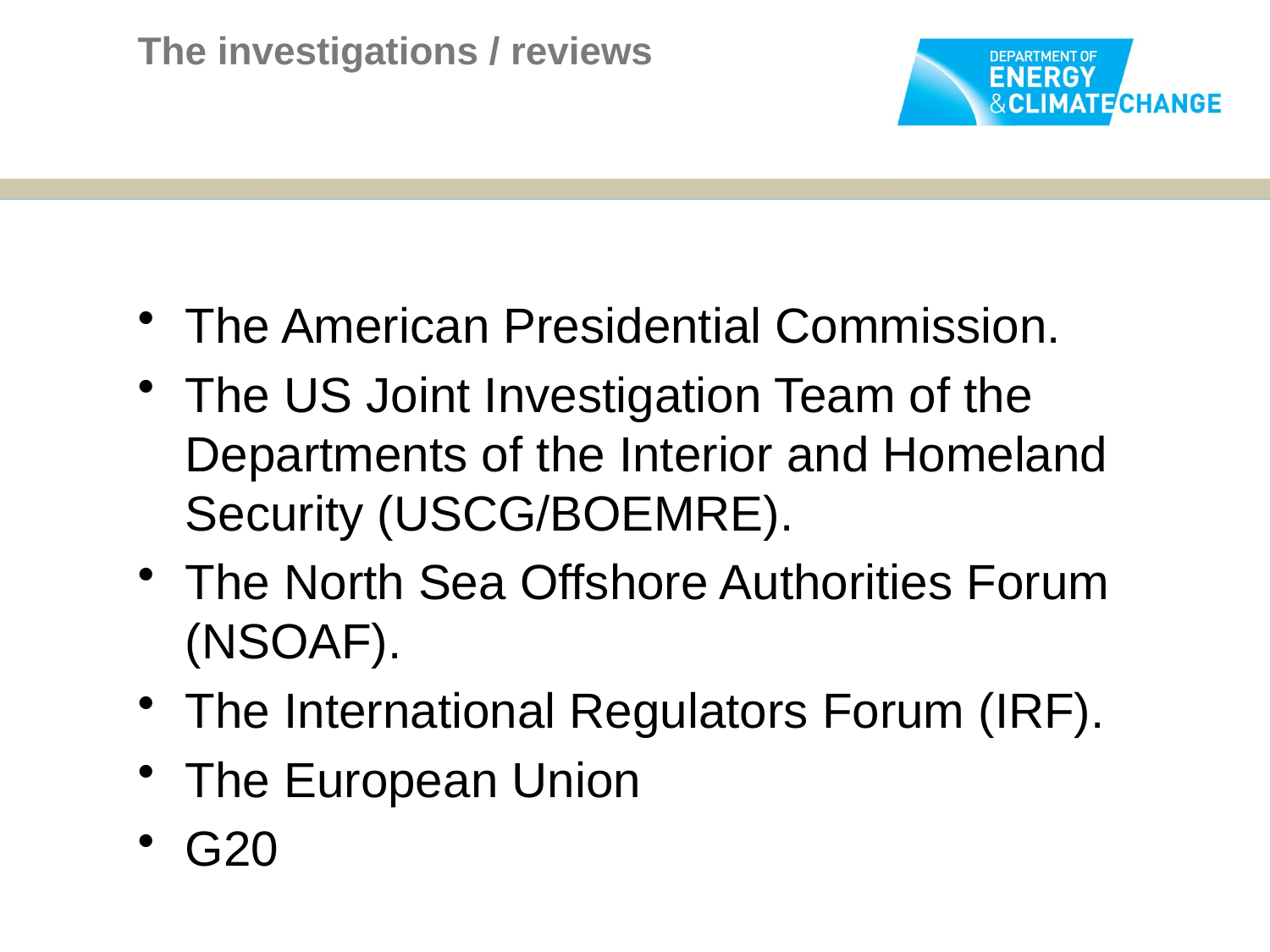

# The investigations / reviews
The American Presidential Commission.
The US Joint Investigation Team of the Departments of the Interior and Homeland Security (USCG/BOEMRE).
The North Sea Offshore Authorities Forum (NSOAF).
The International Regulators Forum (IRF).
The European Union
G20